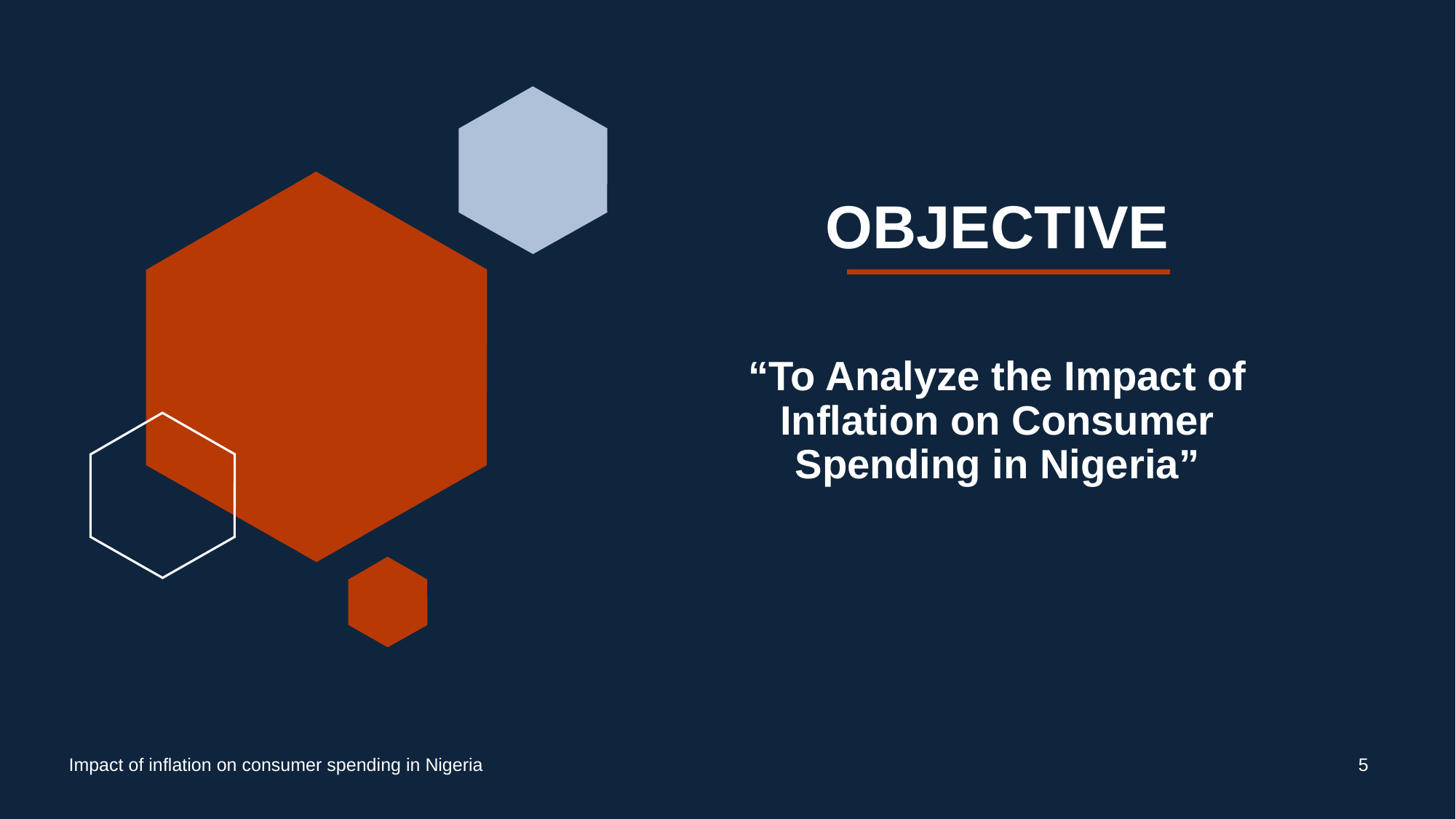

OBJECTIVE
# “To Analyze the Impact of Inflation on Consumer Spending in Nigeria”
5
Impact of inflation on consumer spending in Nigeria